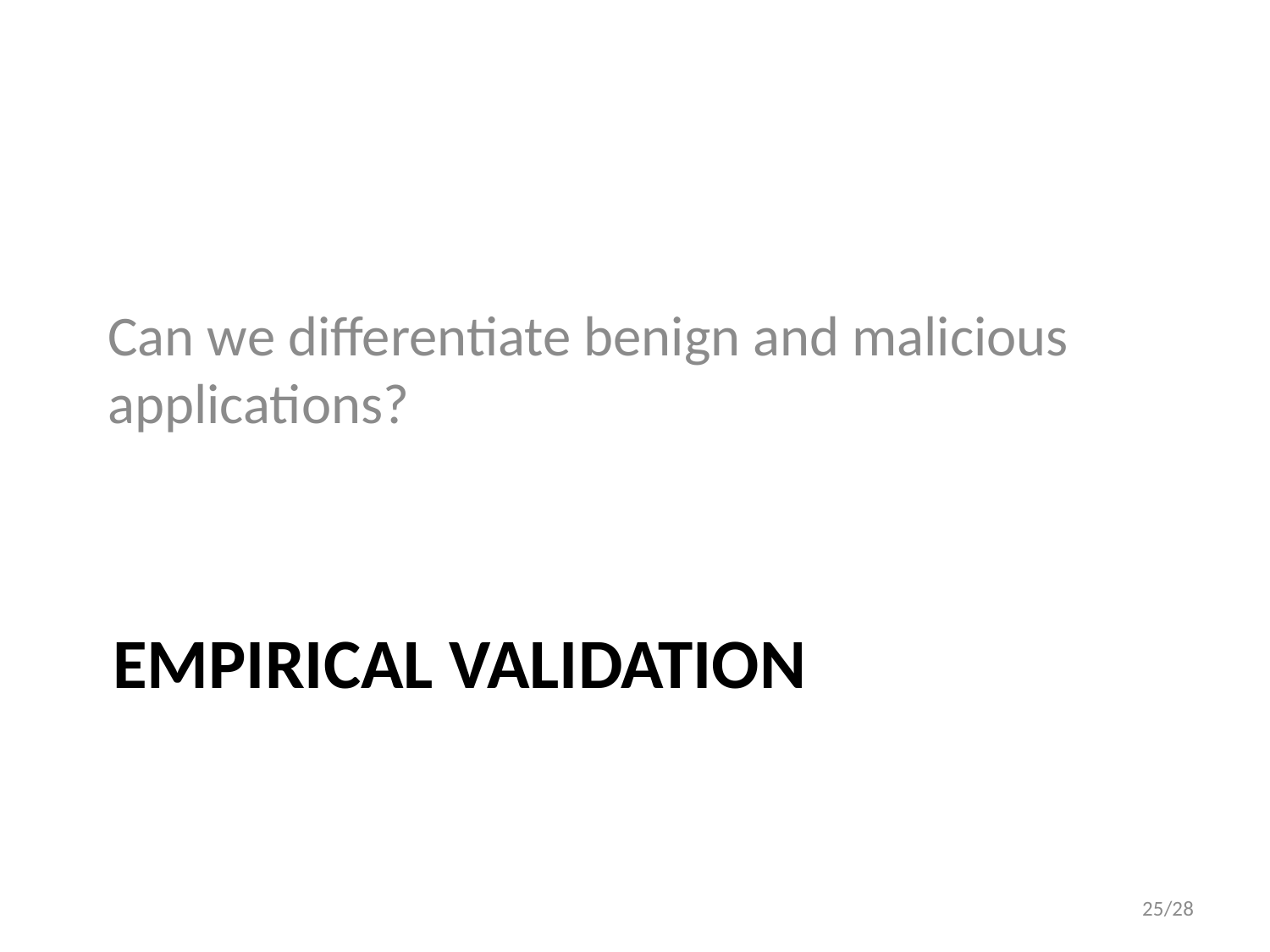

Can we differentiate benign and malicious applications?
# Empirical validation
25/28